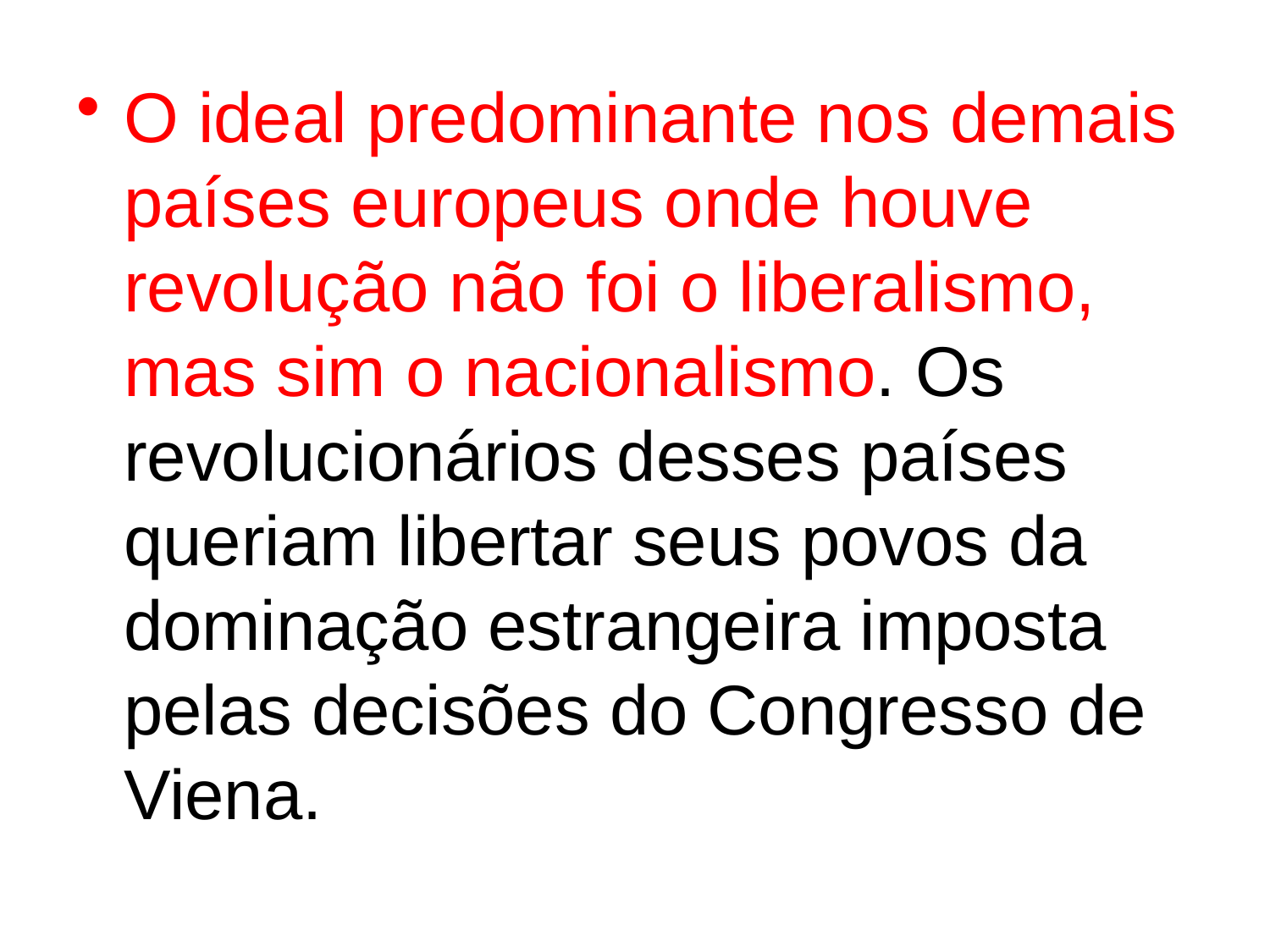

O ideal predominante nos demais países europeus onde houve revolução não foi o liberalismo, mas sim o nacionalismo. Os revolucionários desses países queriam libertar seus povos da dominação estrangeira imposta pelas decisões do Congresso de Viena.